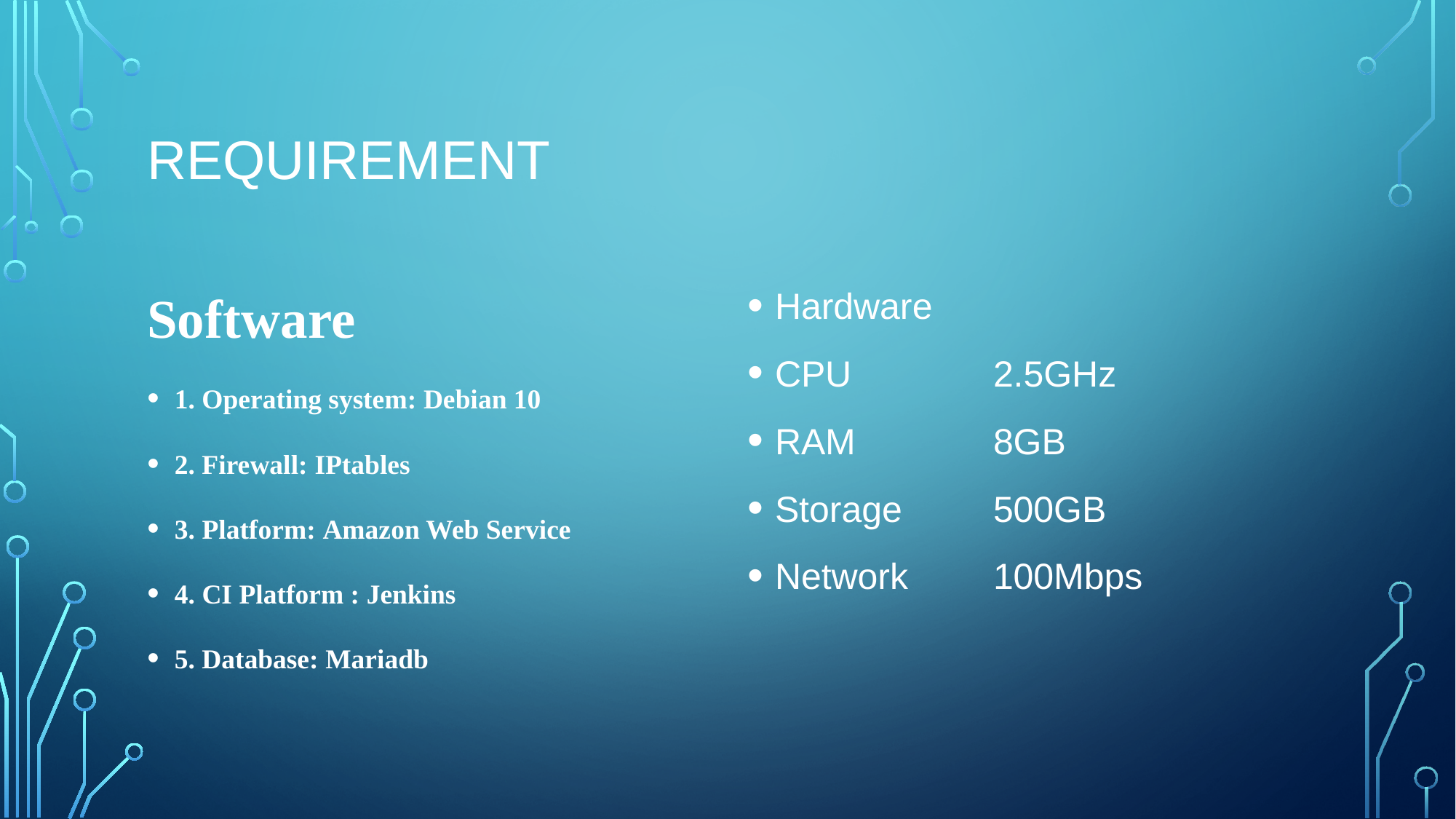

# Requirement
Software
1. Operating system: Debian 10
2. Firewall: IPtables
3. Platform: Amazon Web Service
4. CI Platform : Jenkins
5. Database: Mariadb

Hardware
CPU		2.5GHz
RAM		8GB
Storage	500GB
Network	100Mbps